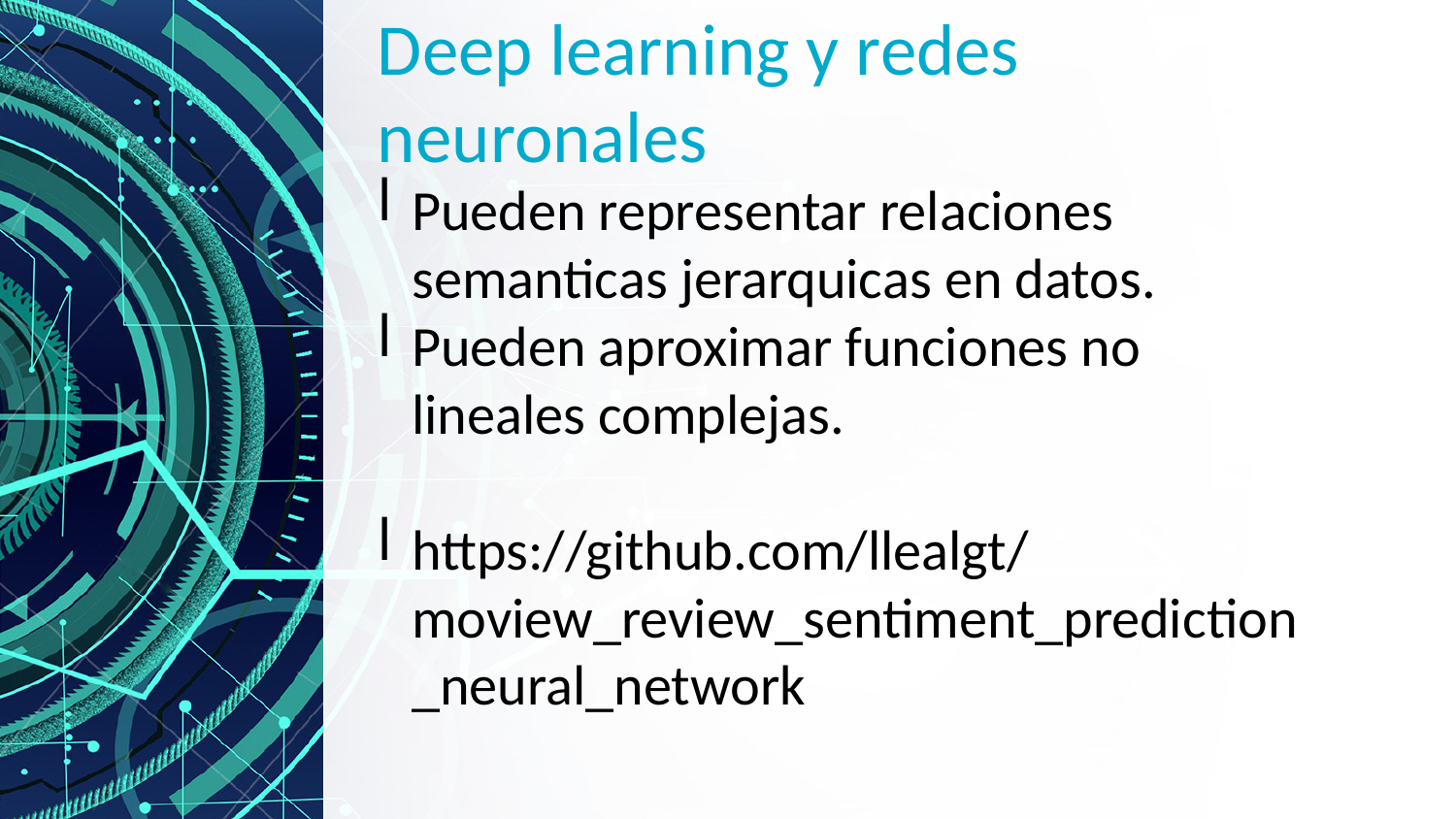

Deep learning y redes neuronales
Pueden representar relaciones semanticas jerarquicas en datos.
Pueden aproximar funciones no lineales complejas.

https://github.com/llealgt/moview_review_sentiment_prediction_neural_network